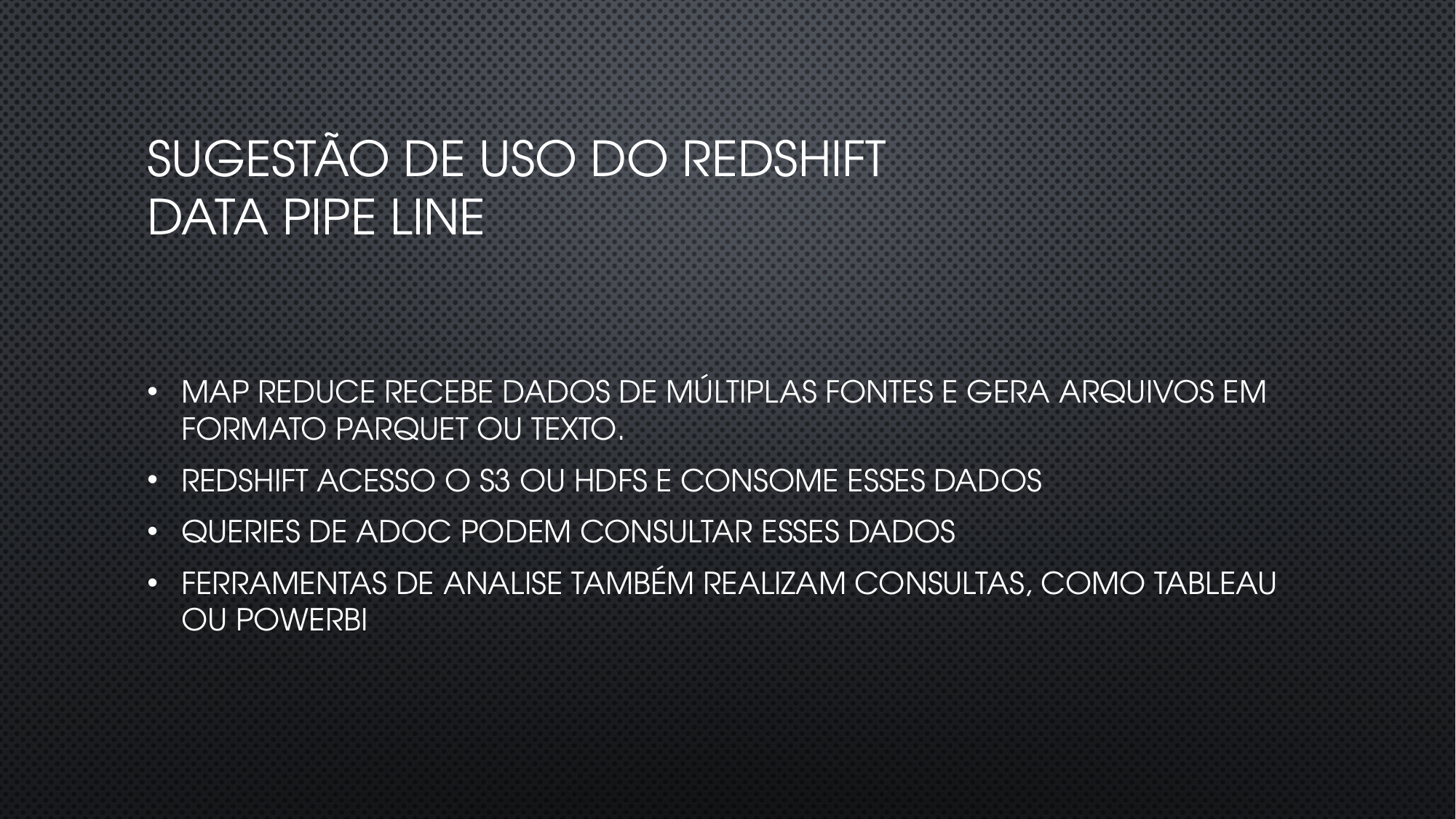

# Sugestão de uso do Redshift Data PIPE LINE
Map reduce recebe dados de múltiplas fontes e gera arquivos em formato parquet ou texto.
Redshift acesso o S3 ou HDFS e consome esses dados
Queries de ADOC podem consultar esses dados
Ferramentas de analise também realizam consultas, como Tableau ou PowerBi